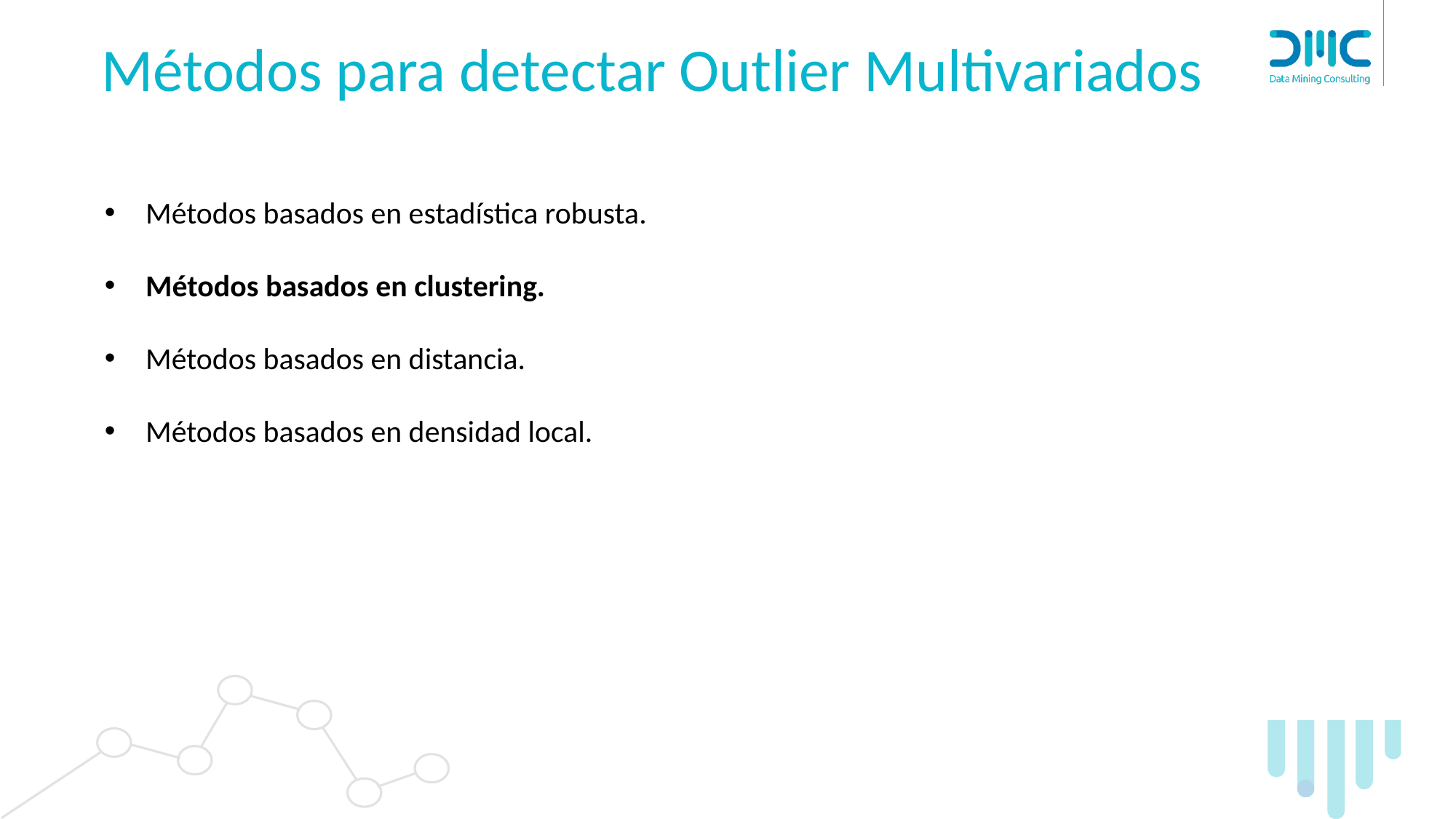

# Métodos para detectar Outlier Multivariados
Métodos basados en estadística robusta.

Métodos basados en clustering.

Métodos basados en distancia.

Métodos basados en densidad local.